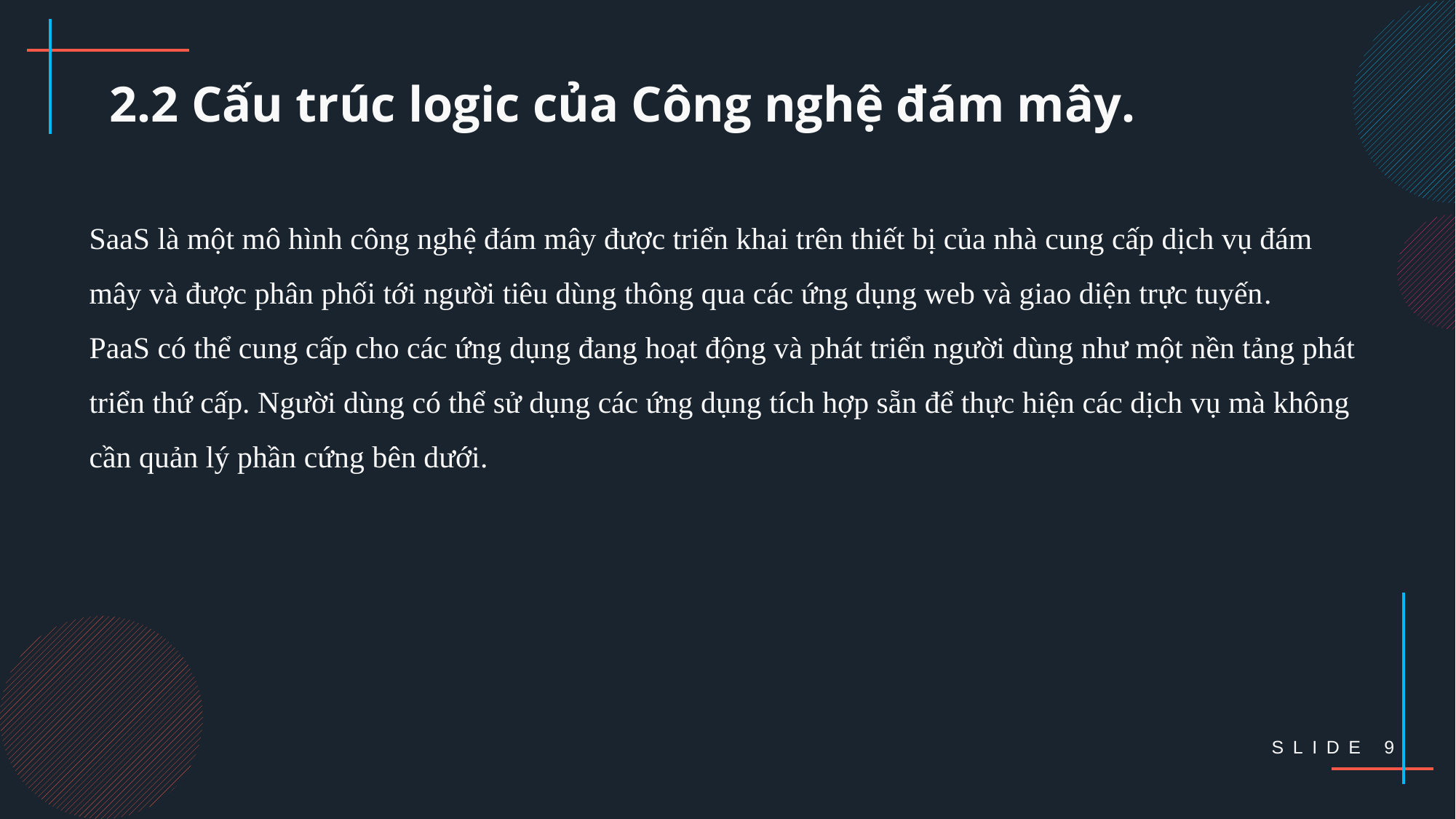

2.2 Cấu trúc logic của Công nghệ đám mây.

SaaS là một mô hình công nghệ đám mây được triển khai trên thiết bị của nhà cung cấp dịch vụ đám mây và được phân phối tới người tiêu dùng thông qua các ứng dụng web và giao diện trực tuyến.
PaaS có thể cung cấp cho các ứng dụng đang hoạt động và phát triển người dùng như một nền tảng phát triển thứ cấp. Người dùng có thể sử dụng các ứng dụng tích hợp sẵn để thực hiện các dịch vụ mà không cần quản lý phần cứng bên dưới.